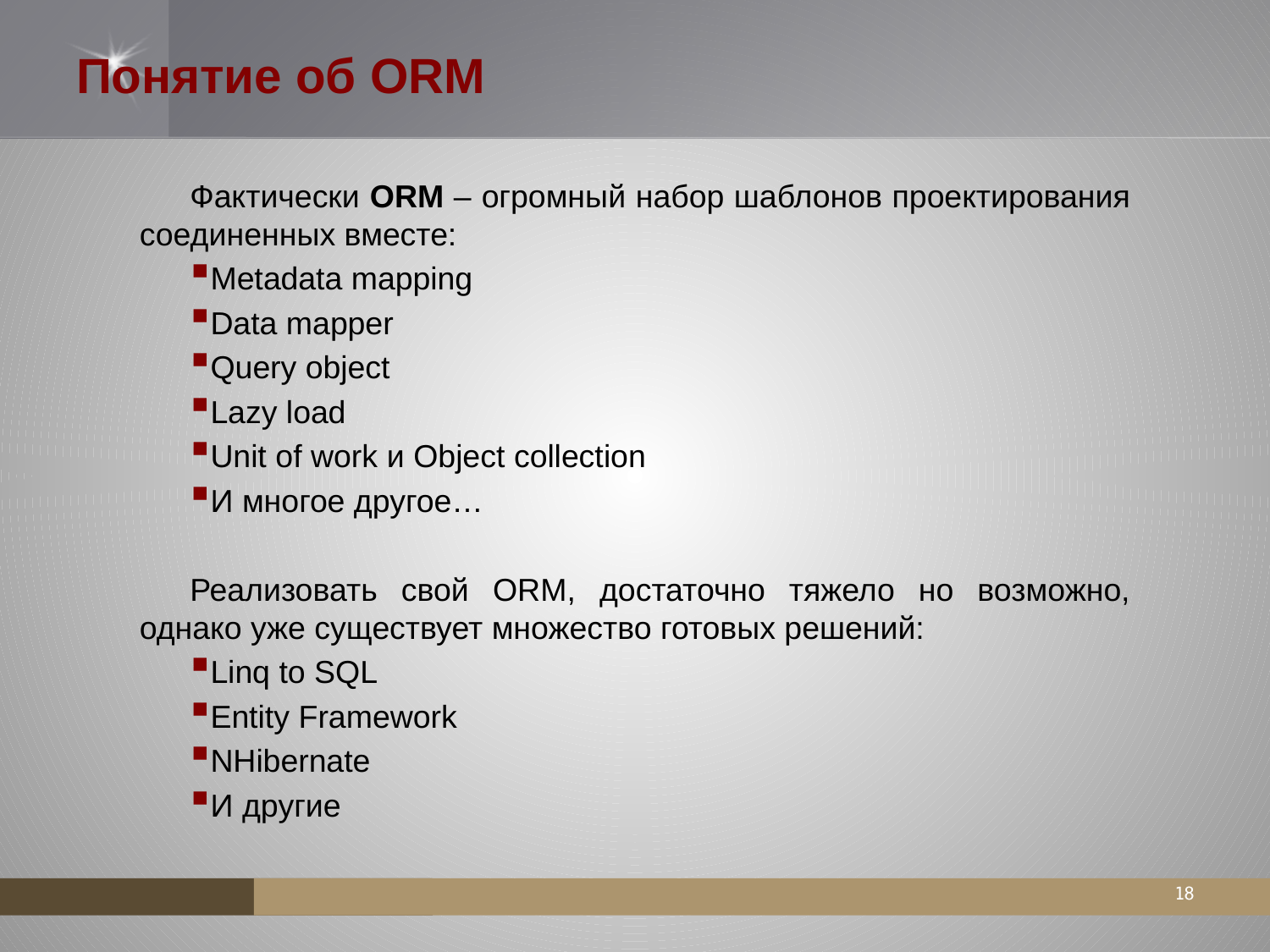

# Понятие об ORM
Фактически ORM – огромный набор шаблонов проектирования соединенных вместе:
Metadata mapping
Data mapper
Query object
Lazy load
Unit of work и Object collection
И многое другое…

Реализовать свой ORM, достаточно тяжело но возможно, однако уже существует множество готовых решений:
Linq to SQL
Entity Framework
NHibernate
И другие

18